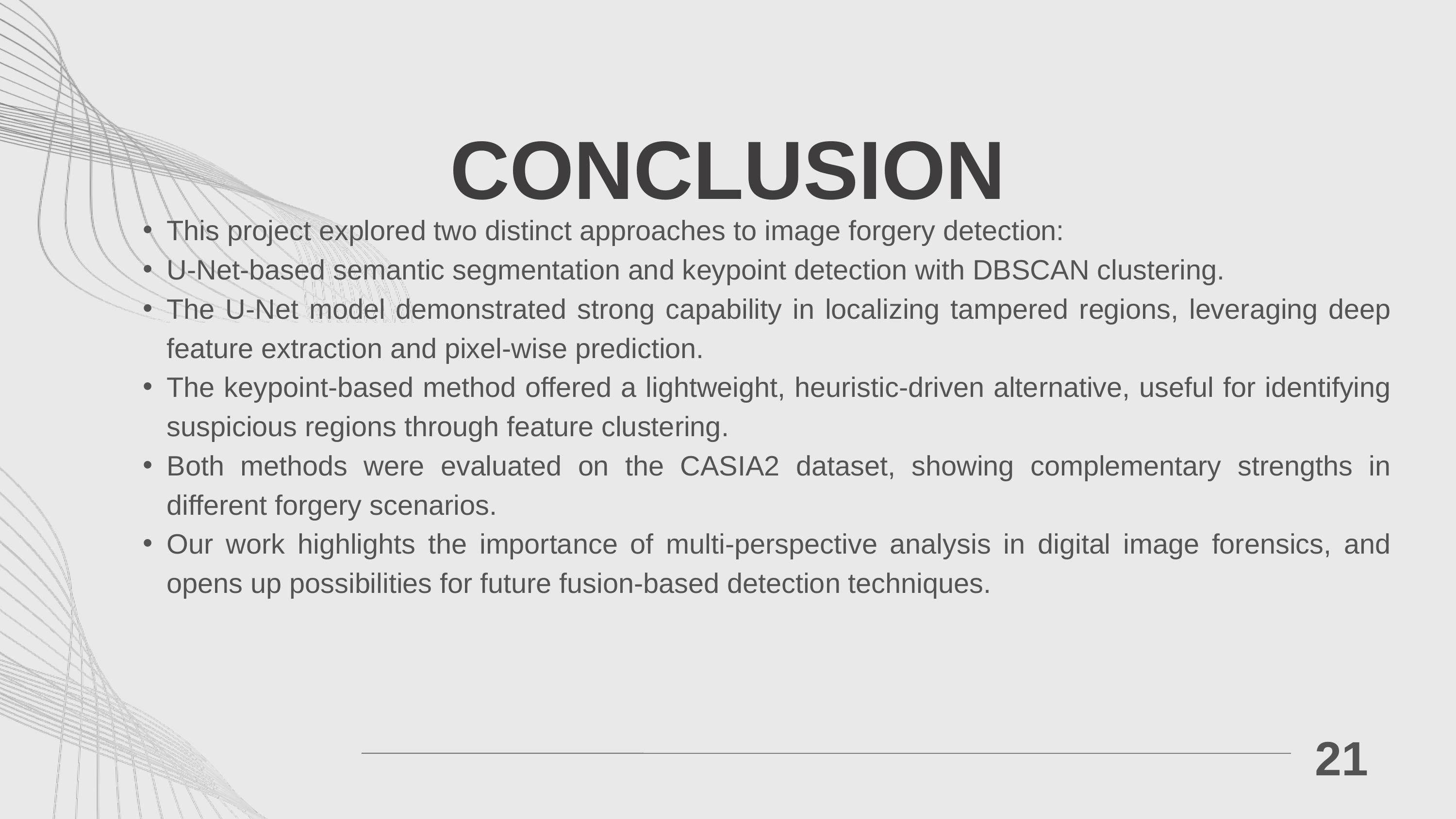

CONCLUSION
This project explored two distinct approaches to image forgery detection:
U-Net-based semantic segmentation and keypoint detection with DBSCAN clustering.
The U-Net model demonstrated strong capability in localizing tampered regions, leveraging deep feature extraction and pixel-wise prediction.
The keypoint-based method offered a lightweight, heuristic-driven alternative, useful for identifying suspicious regions through feature clustering.
Both methods were evaluated on the CASIA2 dataset, showing complementary strengths in different forgery scenarios.
Our work highlights the importance of multi-perspective analysis in digital image forensics, and opens up possibilities for future fusion-based detection techniques.

21